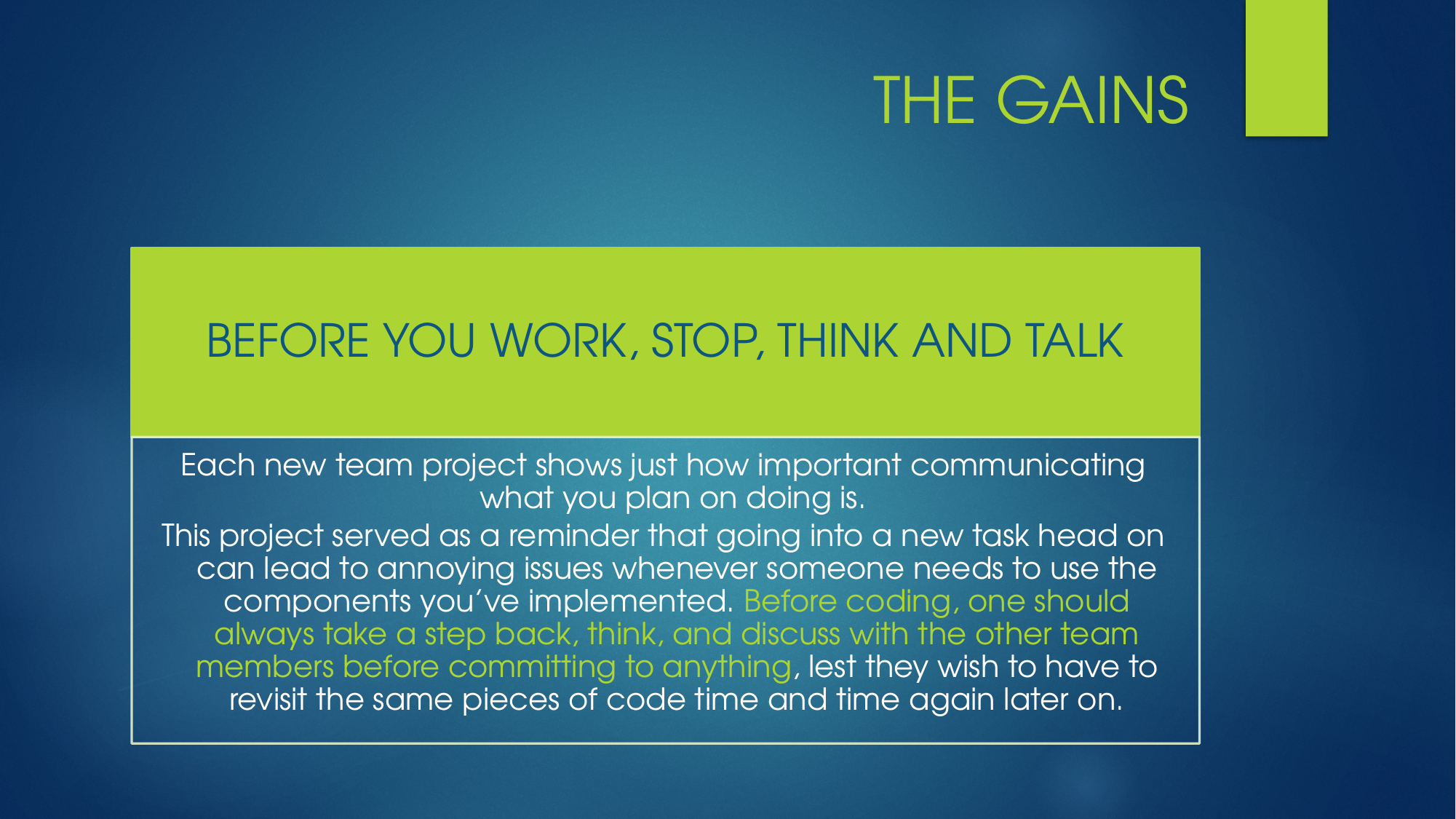

# THE GAINS
BEFORE YOU WORK, STOP, THINK AND TALK
Each new team project shows just how important communicating what you plan on doing is.
This project served as a reminder that going into a new task head on can lead to annoying issues whenever someone needs to use the components you’ve implemented. Before coding, one should always take a step back, think, and discuss with the other team members before committing to anything, lest they wish to have to revisit the same pieces of code time and time again later on.